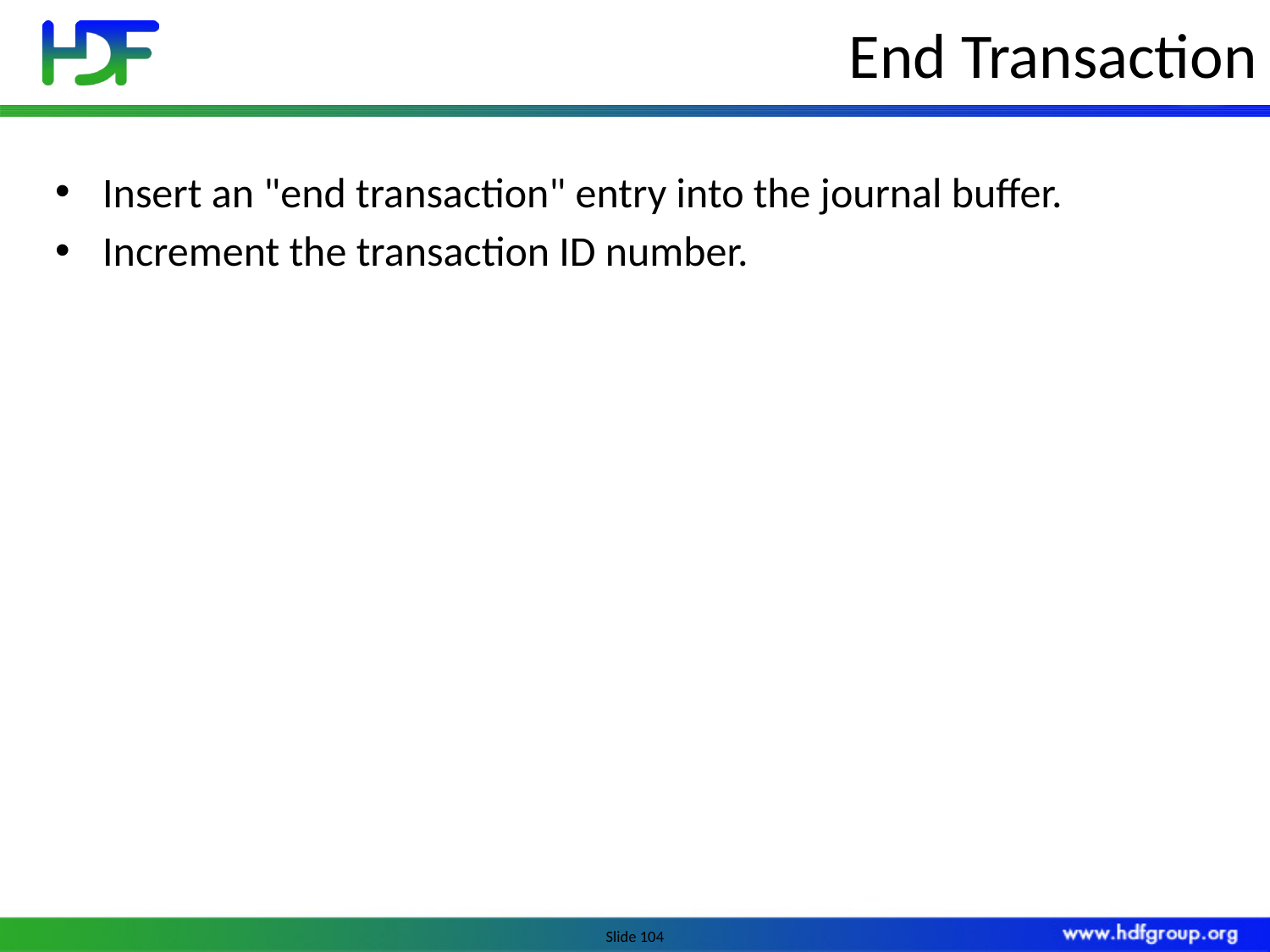

# End Transaction
Insert an "end transaction" entry into the journal buffer.
Increment the transaction ID number.